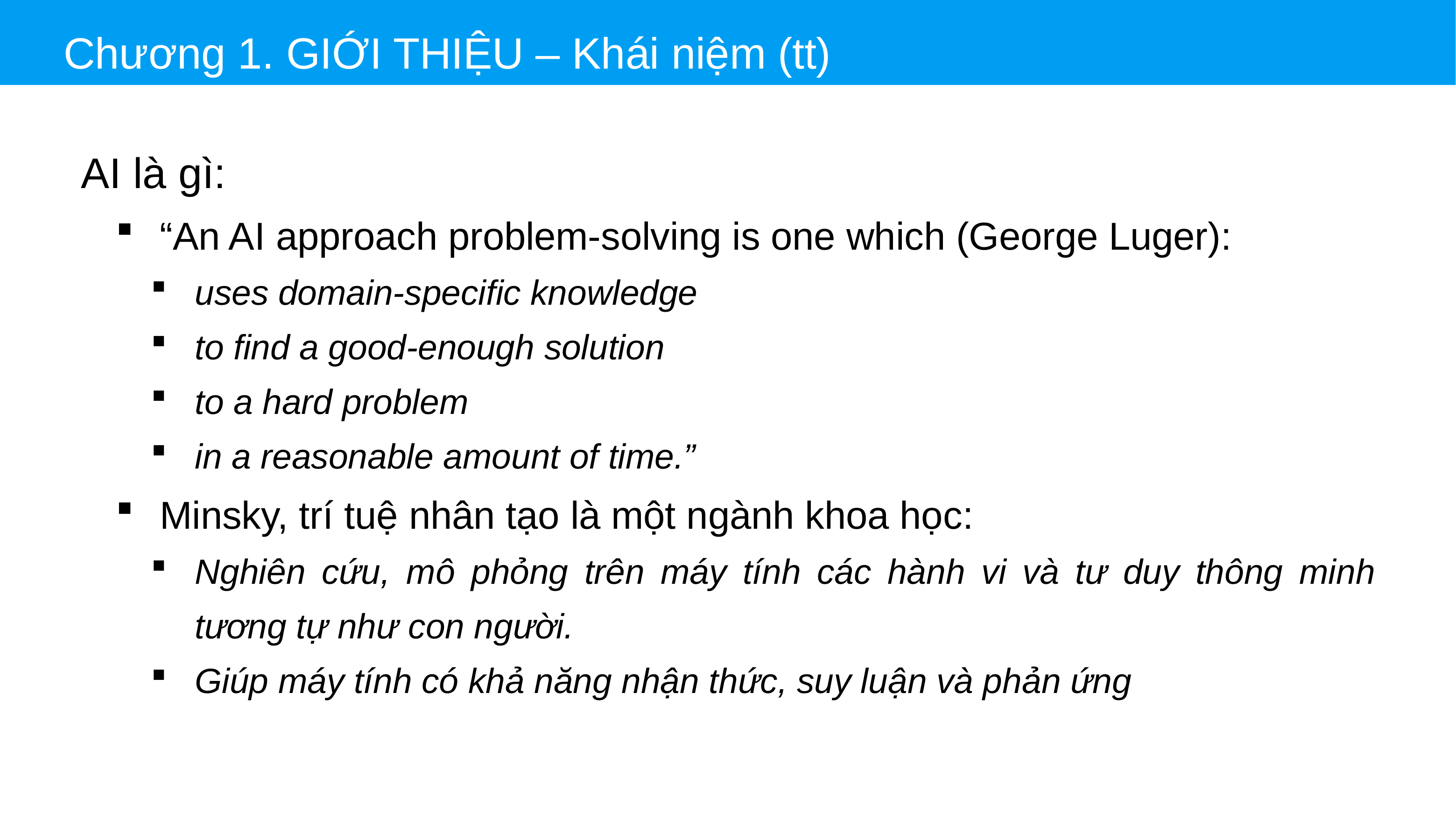

Chương 1. GIỚI THIỆU – Khái niệm (tt)
AI là gì:
“An AI approach problem-solving is one which (George Luger):
uses domain-specific knowledge
to find a good-enough solution
to a hard problem
in a reasonable amount of time.”
Minsky, trí tuệ nhân tạo là một ngành khoa học:
Nghiên cứu, mô phỏng trên máy tính các hành vi và tư duy thông minh tương tự như con người.
Giúp máy tính có khả năng nhận thức, suy luận và phản ứng